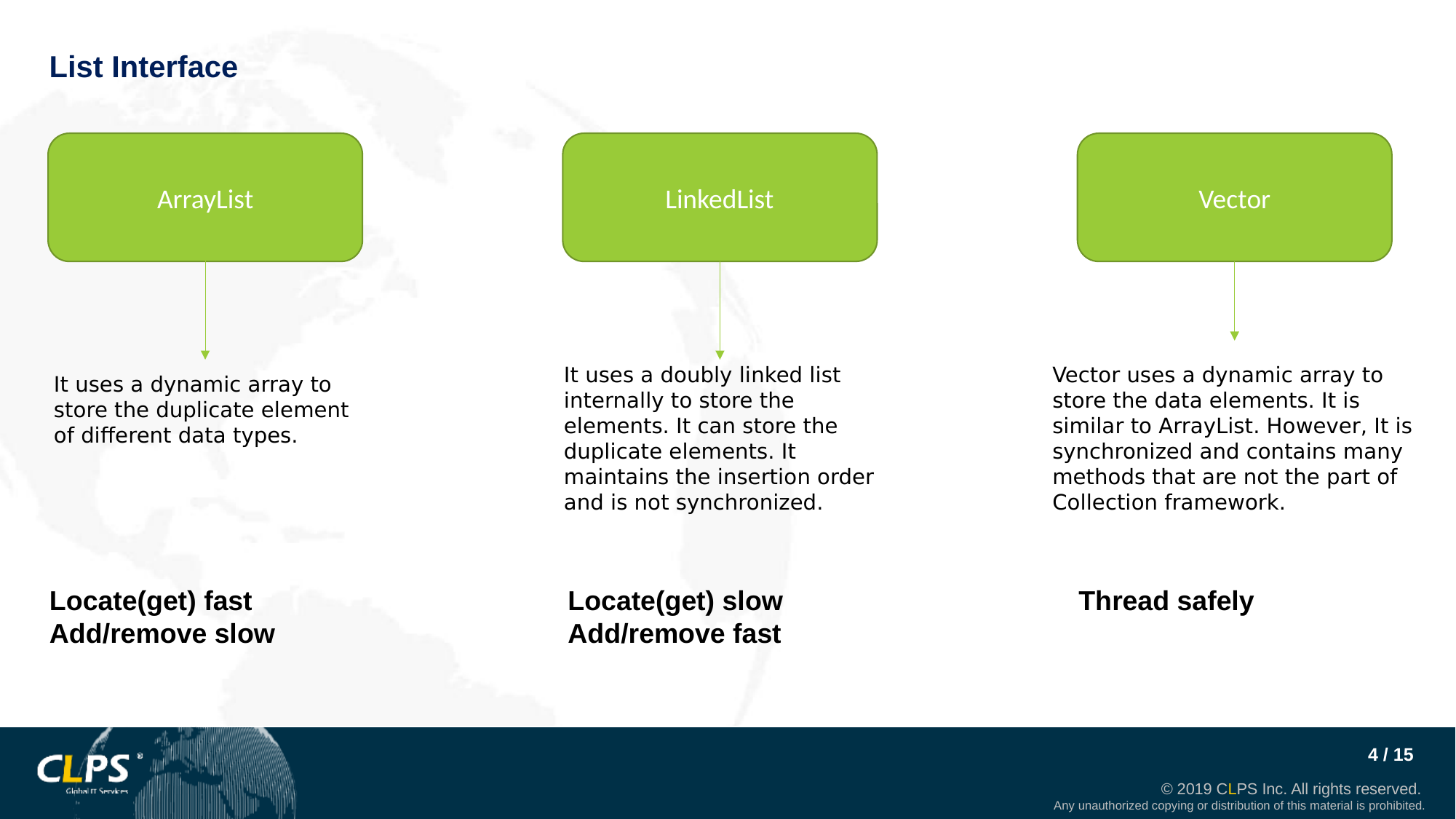

List Interface
ArrayList
LinkedList
Vector
Vector uses a dynamic array to store the data elements. It is similar to ArrayList. However, It is synchronized and contains many methods that are not the part of Collection framework.
It uses a doubly linked list internally to store the elements. It can store the duplicate elements. It maintains the insertion order and is not synchronized.
It uses a dynamic array to store the duplicate element of different data types.
Locate(get) fast
Add/remove slow
Locate(get) slow
Add/remove fast
Thread safely
4 / 15